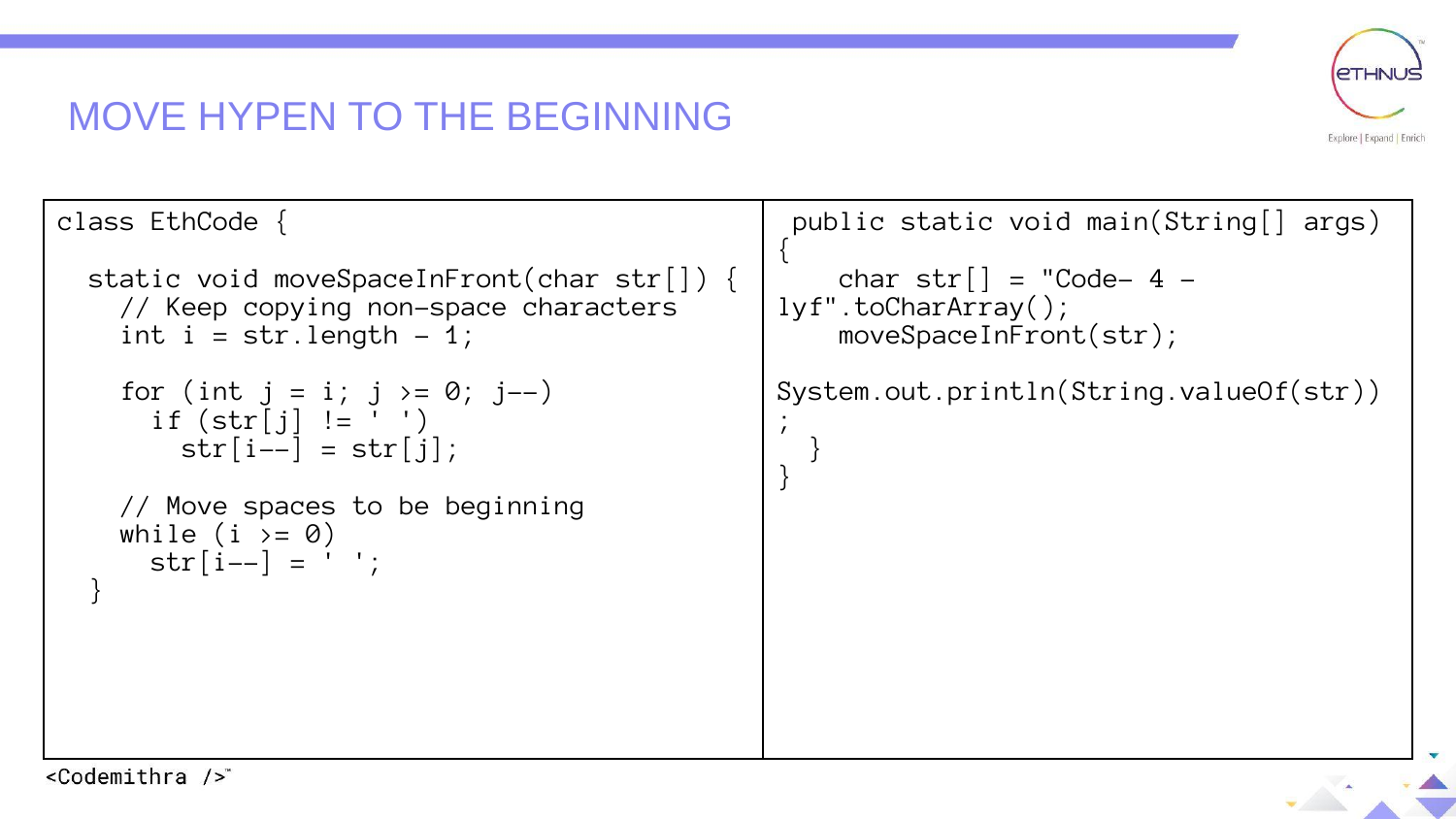

MOVE HYPEN TO THE BEGINNING
| class EthCode { static void moveSpaceInFront(char str[]) { // Keep copying non-space characters int i = str.length - 1; for (int j = i; j >= 0; j--) if (str[j] != ' ') str[i--] = str[j]; // Move spaces to be beginning while (i >= 0) str[i--] = ' '; } | public static void main(String[] args) { char str[] = "Code- 4 -lyf".toCharArray(); moveSpaceInFront(str); System.out.println(String.valueOf(str)); } } |
| --- | --- |
Answer : D